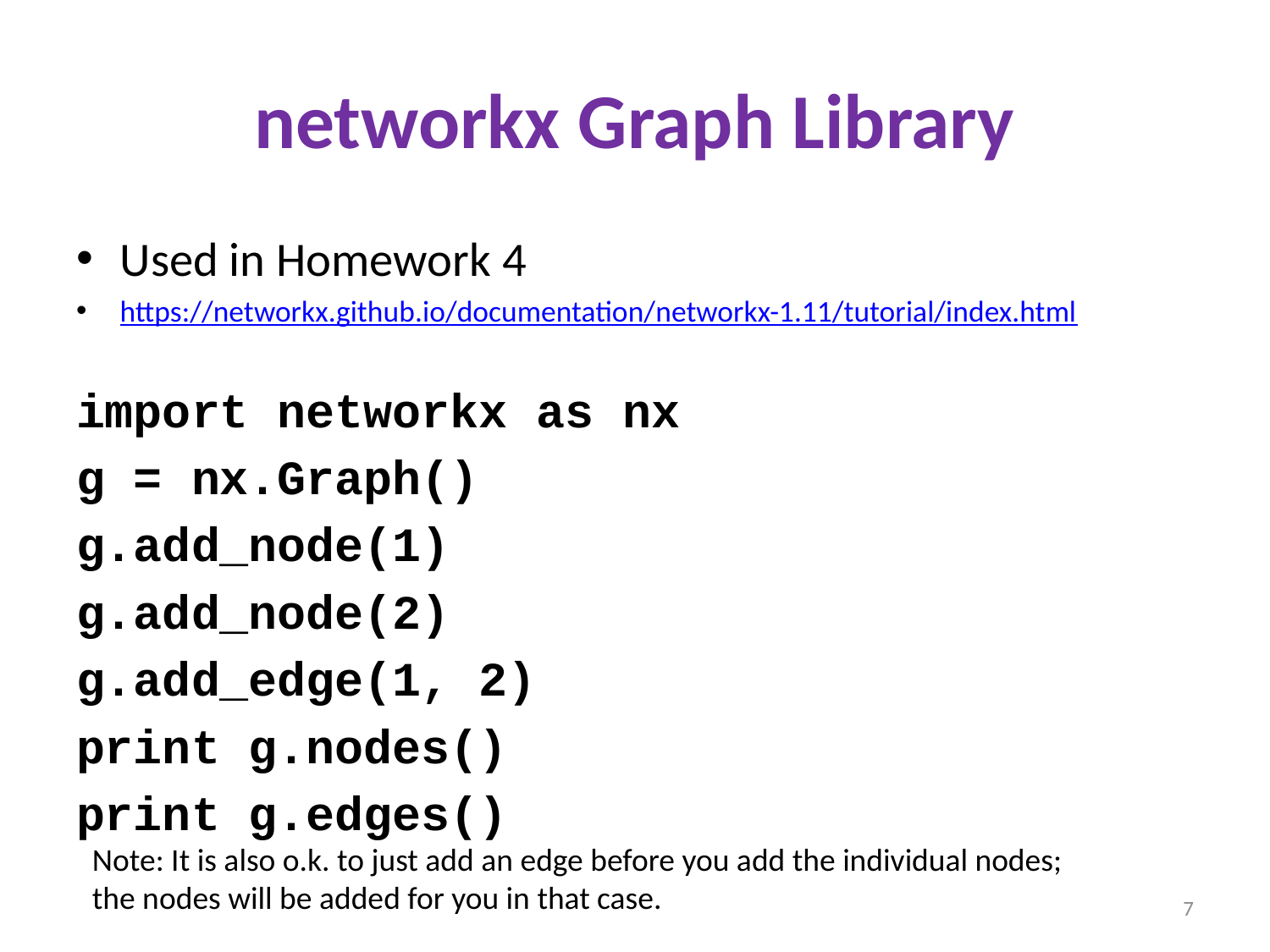

# networkx Graph Library
Used in Homework 4
https://networkx.github.io/documentation/networkx-1.11/tutorial/index.html

import networkx as nx
g = nx.Graph()
g.add_node(1)
g.add_node(2)
g.add_edge(1, 2)
print g.nodes()
print g.edges()
Note: It is also o.k. to just add an edge before you add the individual nodes;
the nodes will be added for you in that case.
7